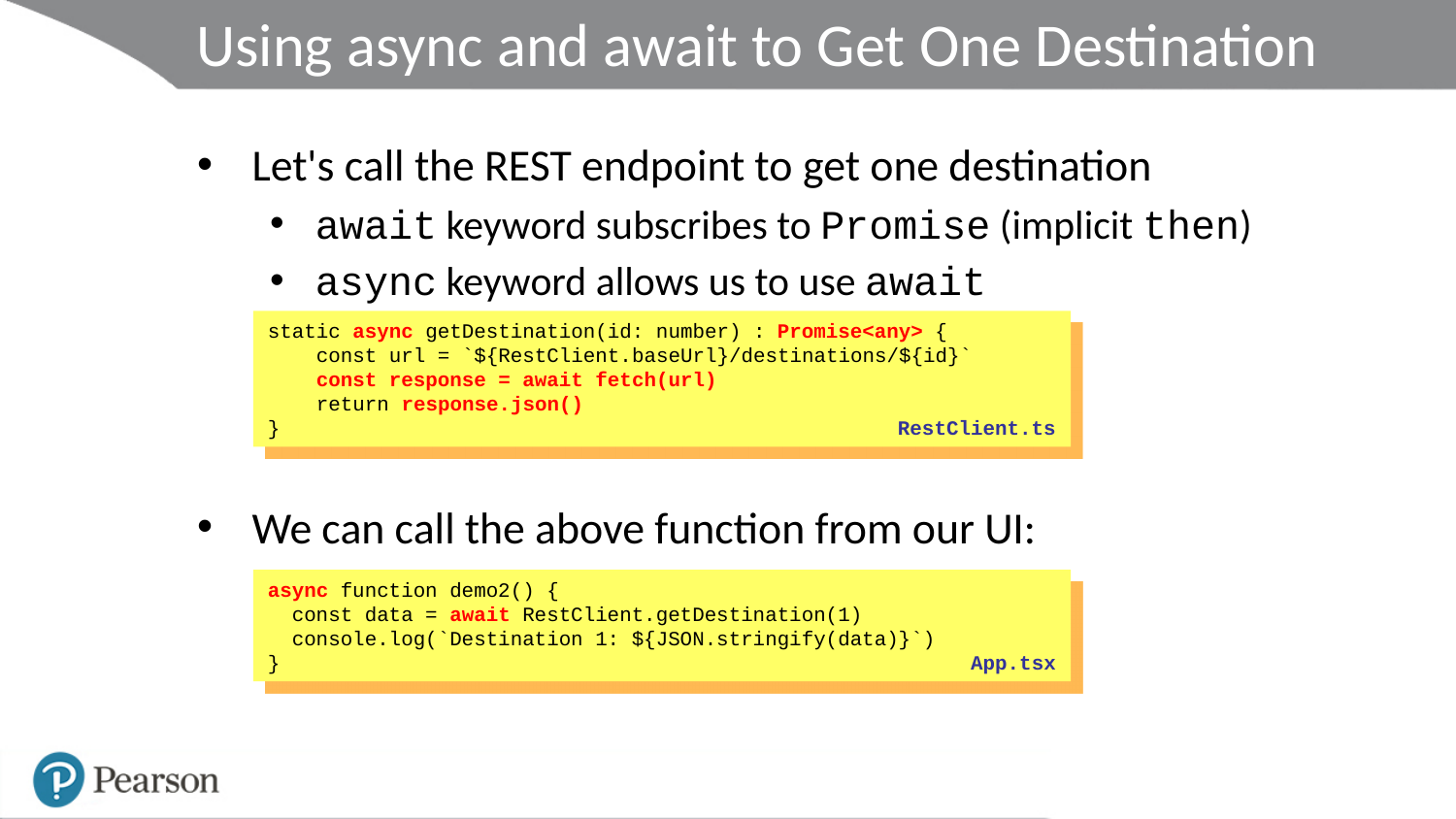

# Using async and await to Get One Destination
Let's call the REST endpoint to get one destination
await keyword subscribes to Promise (implicit then)
async keyword allows us to use await

We can call the above function from our UI:

static async getDestination(id: number) : Promise<any> {
    const url = `${RestClient.baseUrl}/destinations/${id}`
    const response = await fetch(url)
    return response.json()
}
RestClient.ts
async function demo2() {
  const data = await RestClient.getDestination(1)
  console.log(`Destination 1: ${JSON.stringify(data)}`)
}
App.tsx